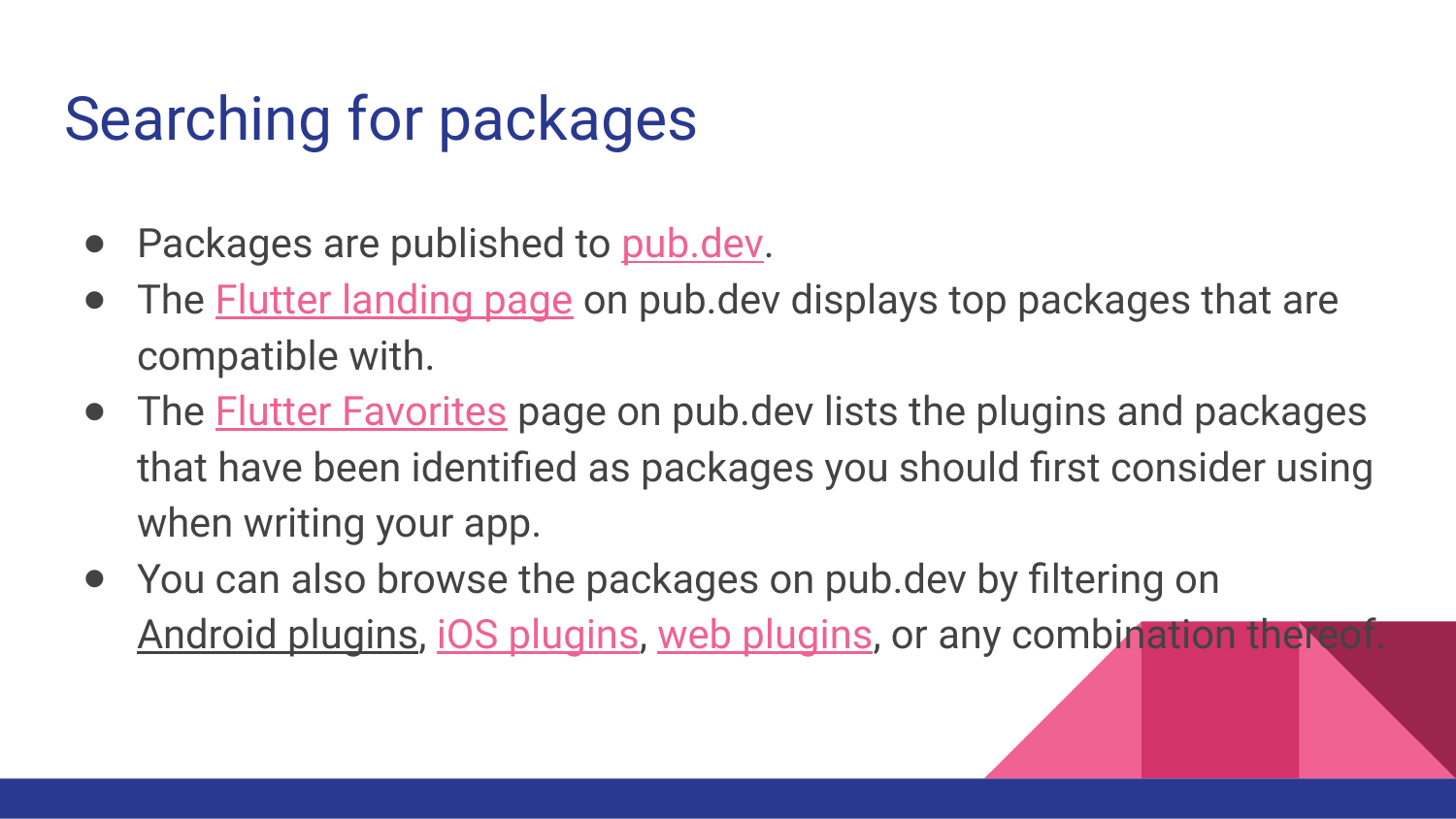

# Searching for packages
Packages are published to pub.dev.
The Flutter landing page on pub.dev displays top packages that are compatible with.
The Flutter Favorites page on pub.dev lists the plugins and packages that have been identified as packages you should first consider using when writing your app.
You can also browse the packages on pub.dev by filtering on Android plugins, iOS plugins, web plugins, or any combination thereof.